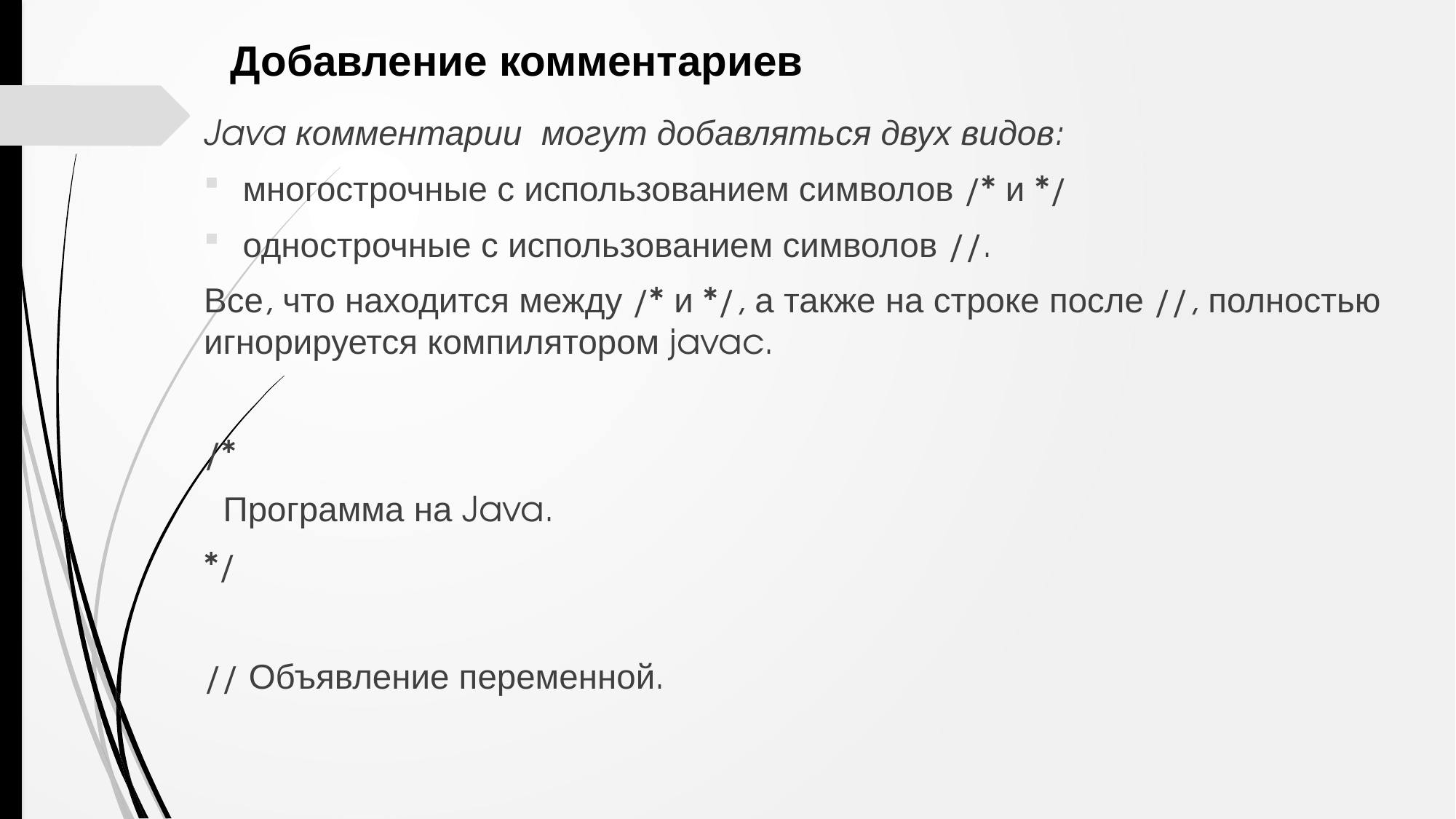

Добавление комментариев
Java комментарии  могут добавляться двух видов:
многострочные с использованием символов /* и */
однострочные с использованием символов //.
Все, что находится между /* и */, а также на строке после //, полностью игнорируется компилятором javac.

/*
  Программа на Java.
*/

// Объявление переменной.